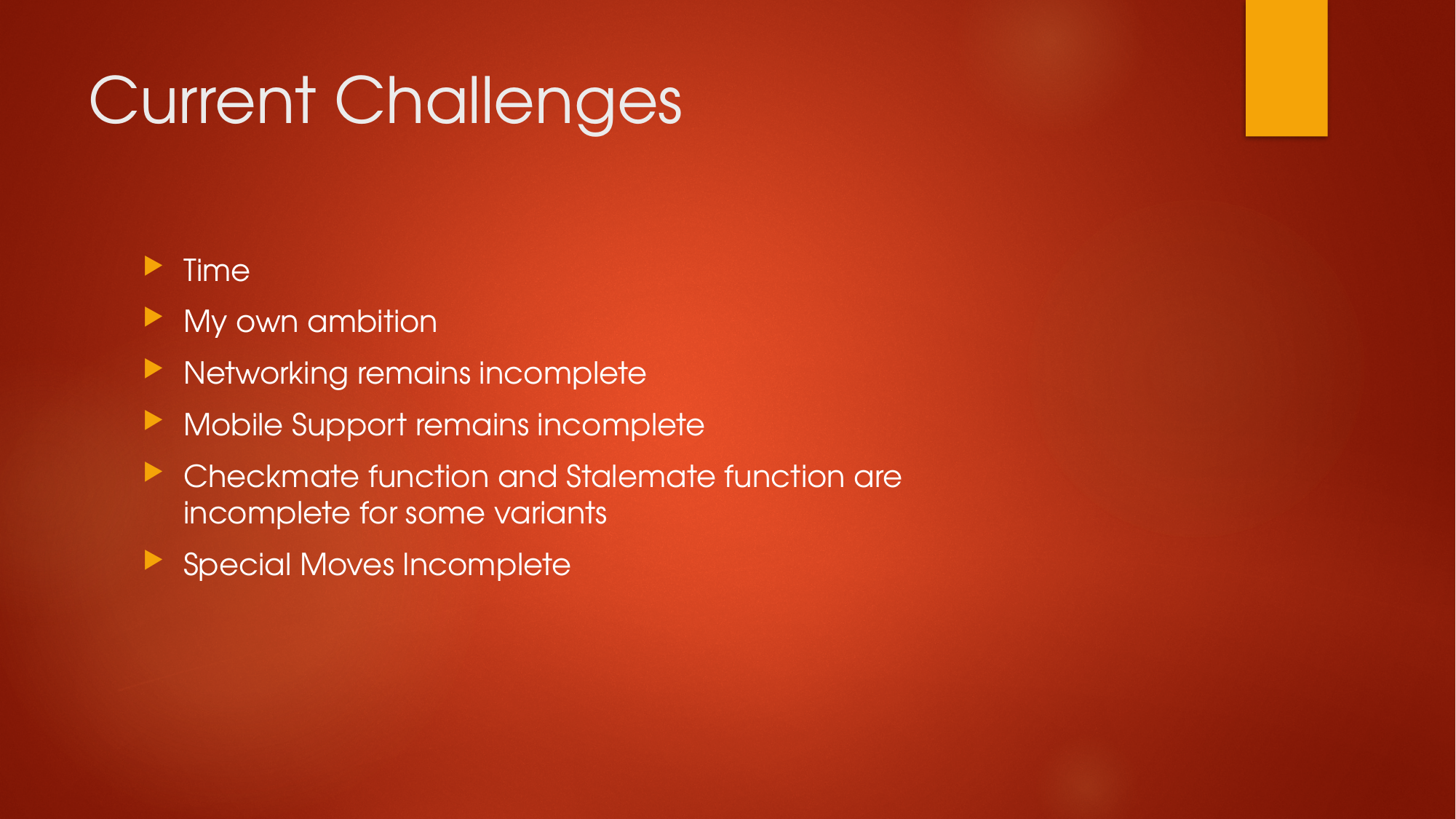

# Current Challenges
Time
My own ambition
Networking remains incomplete
Mobile Support remains incomplete
Checkmate function and Stalemate function are incomplete for some variants
Special Moves Incomplete